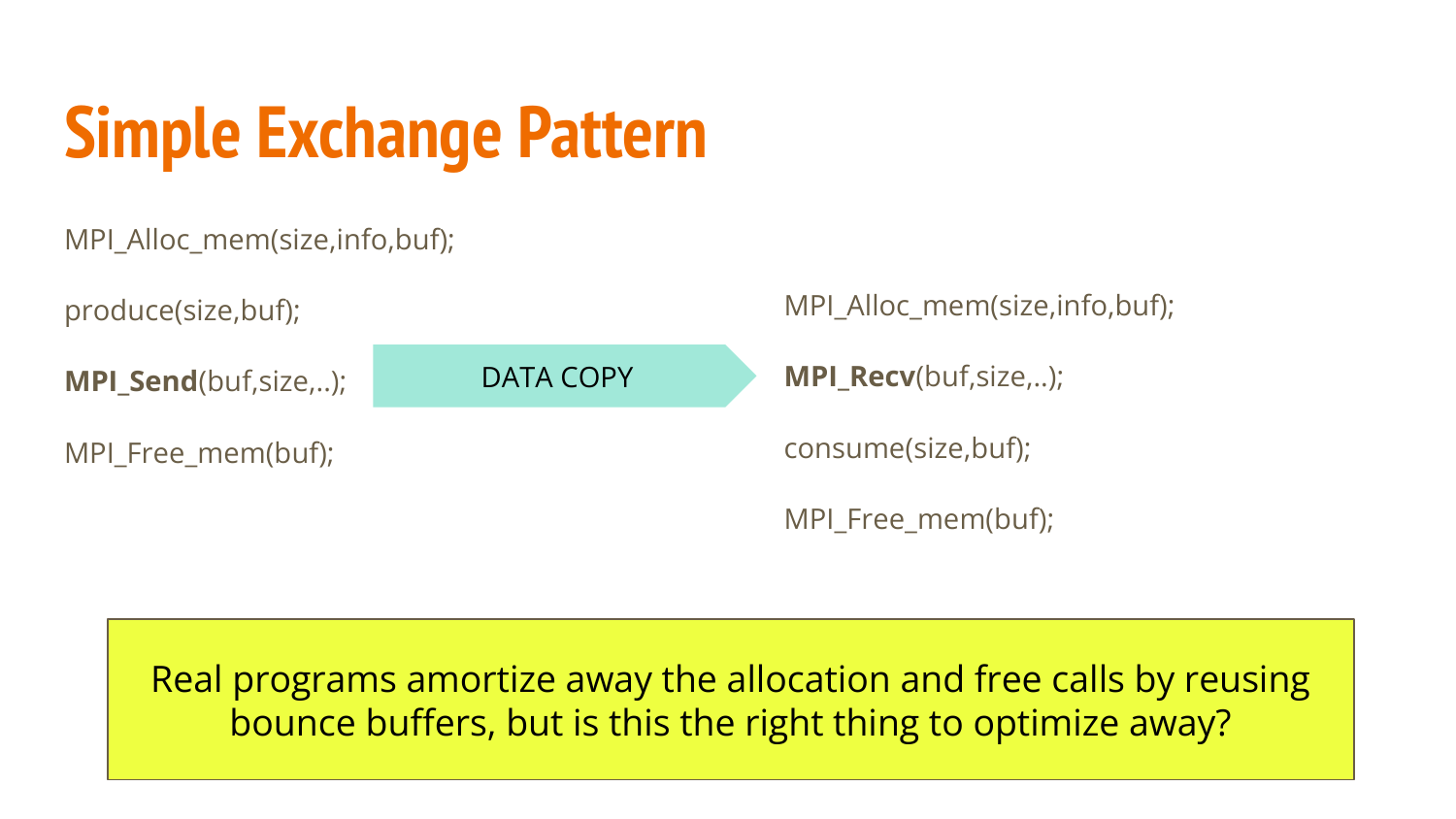

# Simple Exchange Pattern
MPI_Alloc_mem(size,info,buf);
produce(size,buf);
MPI_Send(buf,size,..);
MPI_Free_mem(buf);

MPI_Alloc_mem(size,info,buf);
MPI_Recv(buf,size,..);
consume(size,buf);
MPI_Free_mem(buf);

DATA COPY
Real programs amortize away the allocation and free calls by reusing bounce buffers, but is this the right thing to optimize away?